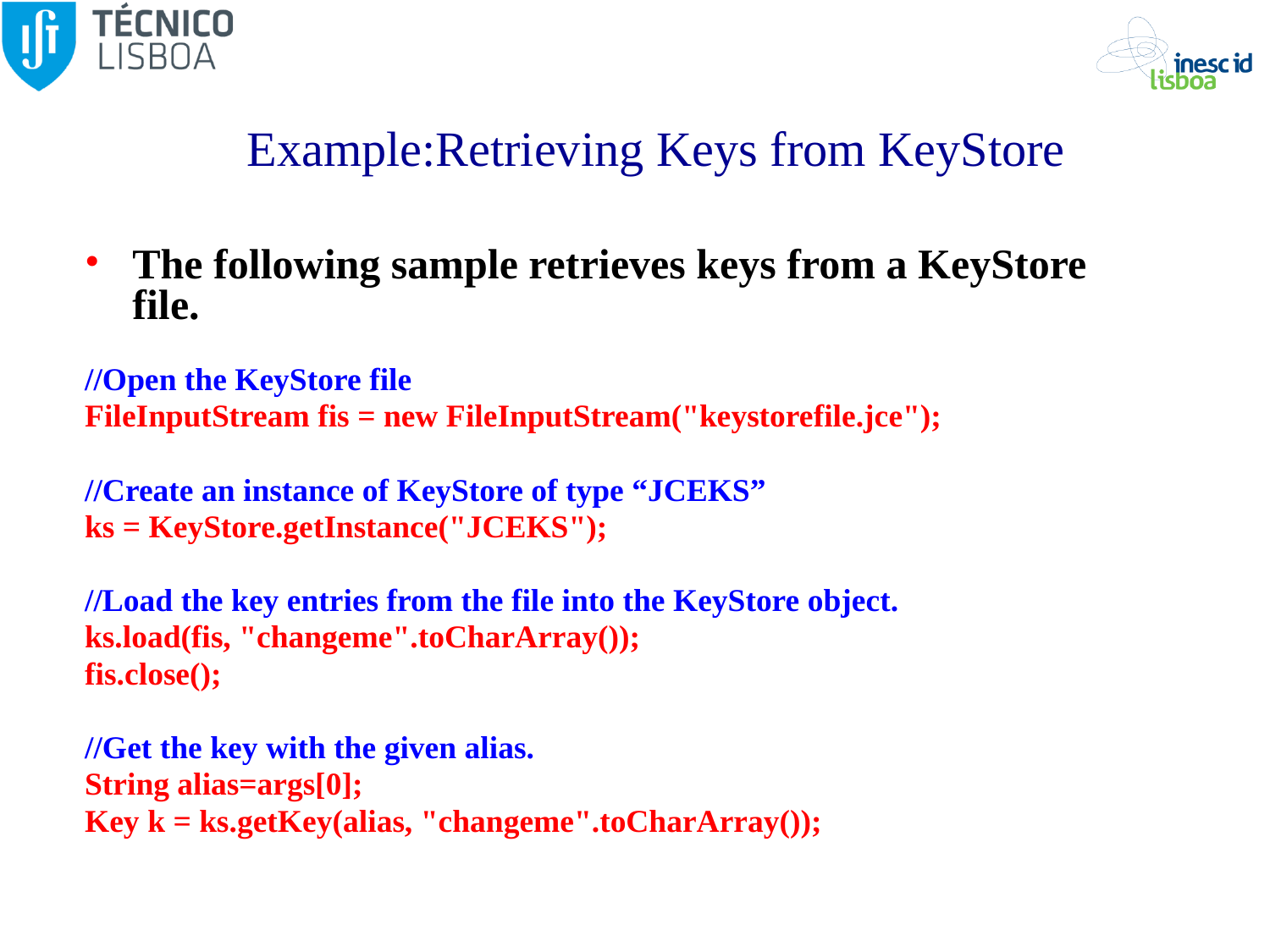

# Example:Retrieving Keys from KeyStore
The following sample retrieves keys from a KeyStore file.

//Open the KeyStore file
FileInputStream fis = new FileInputStream("keystorefile.jce");

//Create an instance of KeyStore of type “JCEKS”
ks = KeyStore.getInstance("JCEKS");

//Load the key entries from the file into the KeyStore object.
ks.load(fis, "changeme".toCharArray());
fis.close();

//Get the key with the given alias.
String alias=args[0];
Key k = ks.getKey(alias, "changeme".toCharArray());